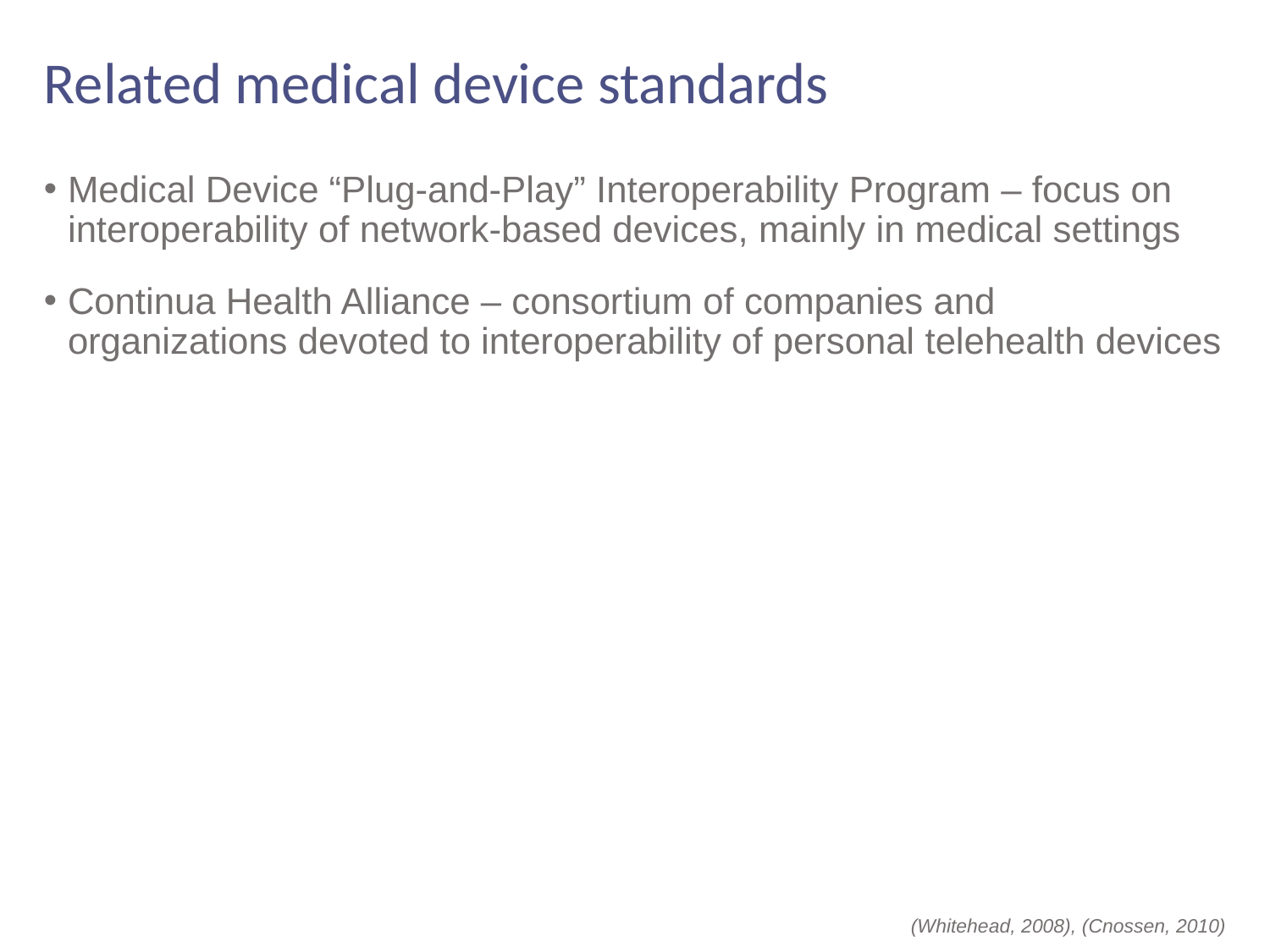

# Related medical device standards
Medical Device “Plug-and-Play” Interoperability Program – focus on interoperability of network-based devices, mainly in medical settings
Continua Health Alliance – consortium of companies and organizations devoted to interoperability of personal telehealth devices
(Whitehead, 2008), (Cnossen, 2010)